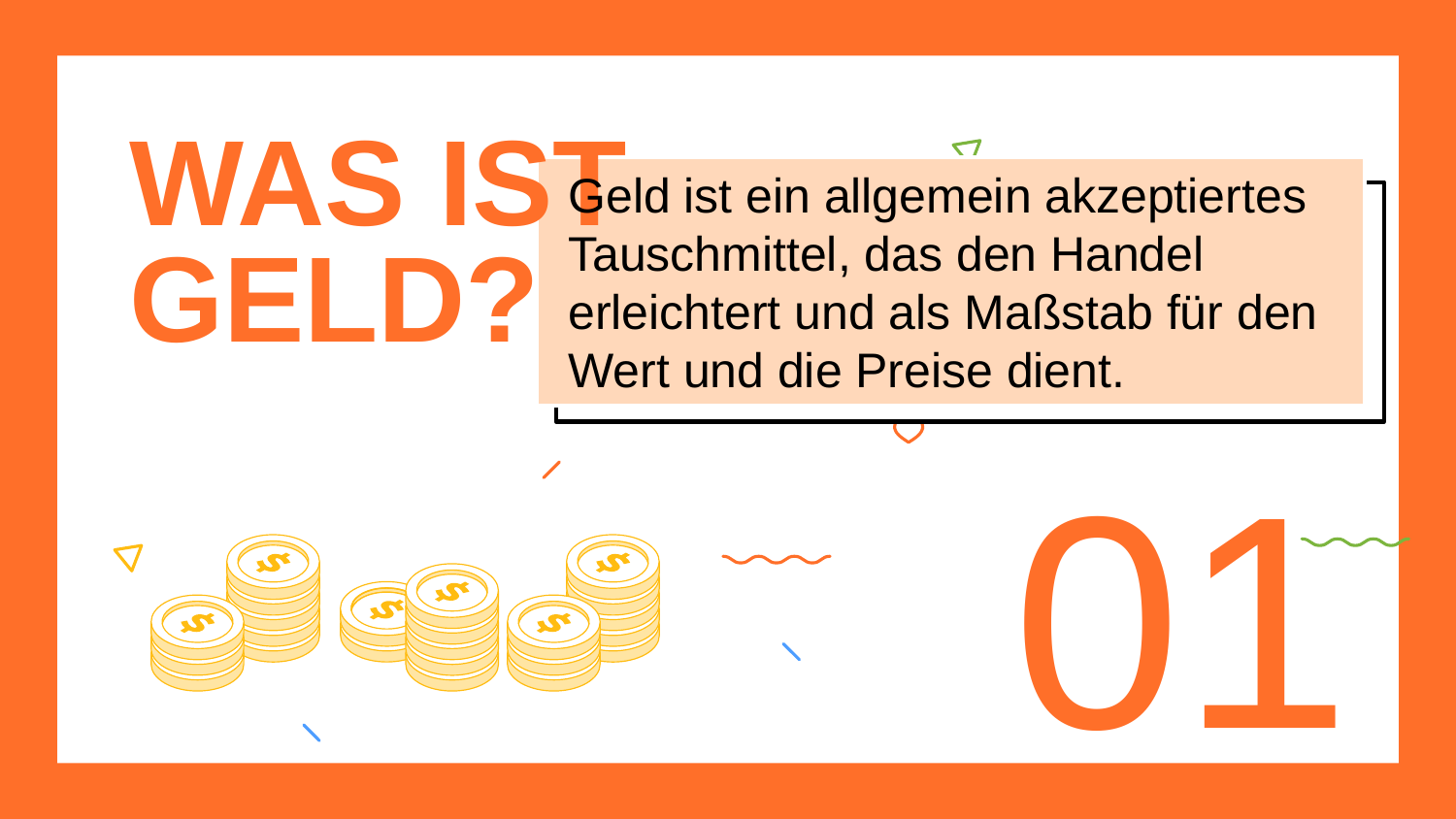

# WAS IST GELD?

Geld ist ein allgemein akzeptiertes Tauschmittel, das den Handel erleichtert und als Maßstab für den Wert und die Preise dient.

01